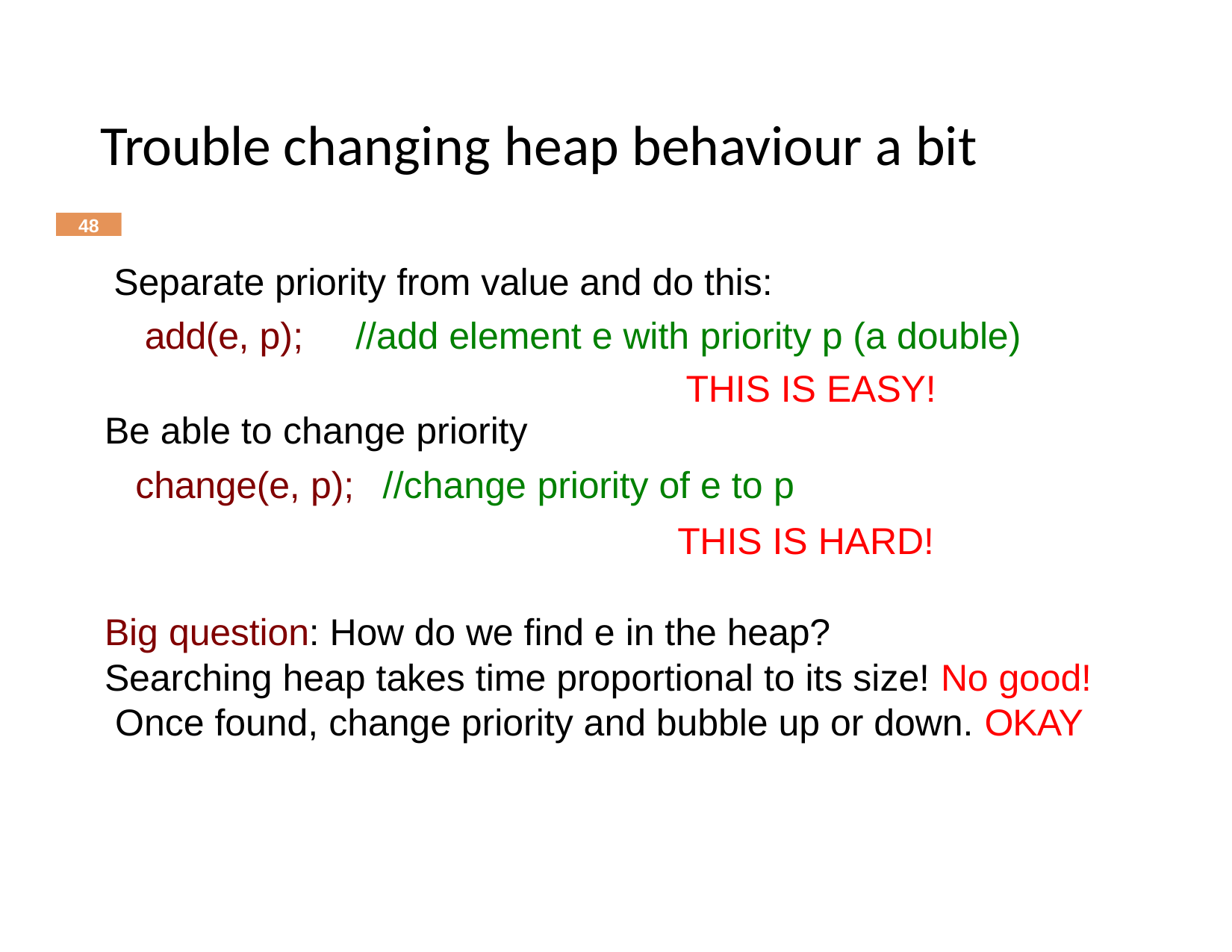

# Trouble changing heap behaviour a bit
48
Separate priority from value and do this:
add(e, p);	//add element e with priority p (a double)
THIS IS EASY!
Be able to change priority
change(e, p);	//change priority of e to p
THIS IS HARD!

Big question: How do we find e in the heap?
Searching heap takes time proportional to its size! No good!  Once found, change priority and bubble up or down. OKAY